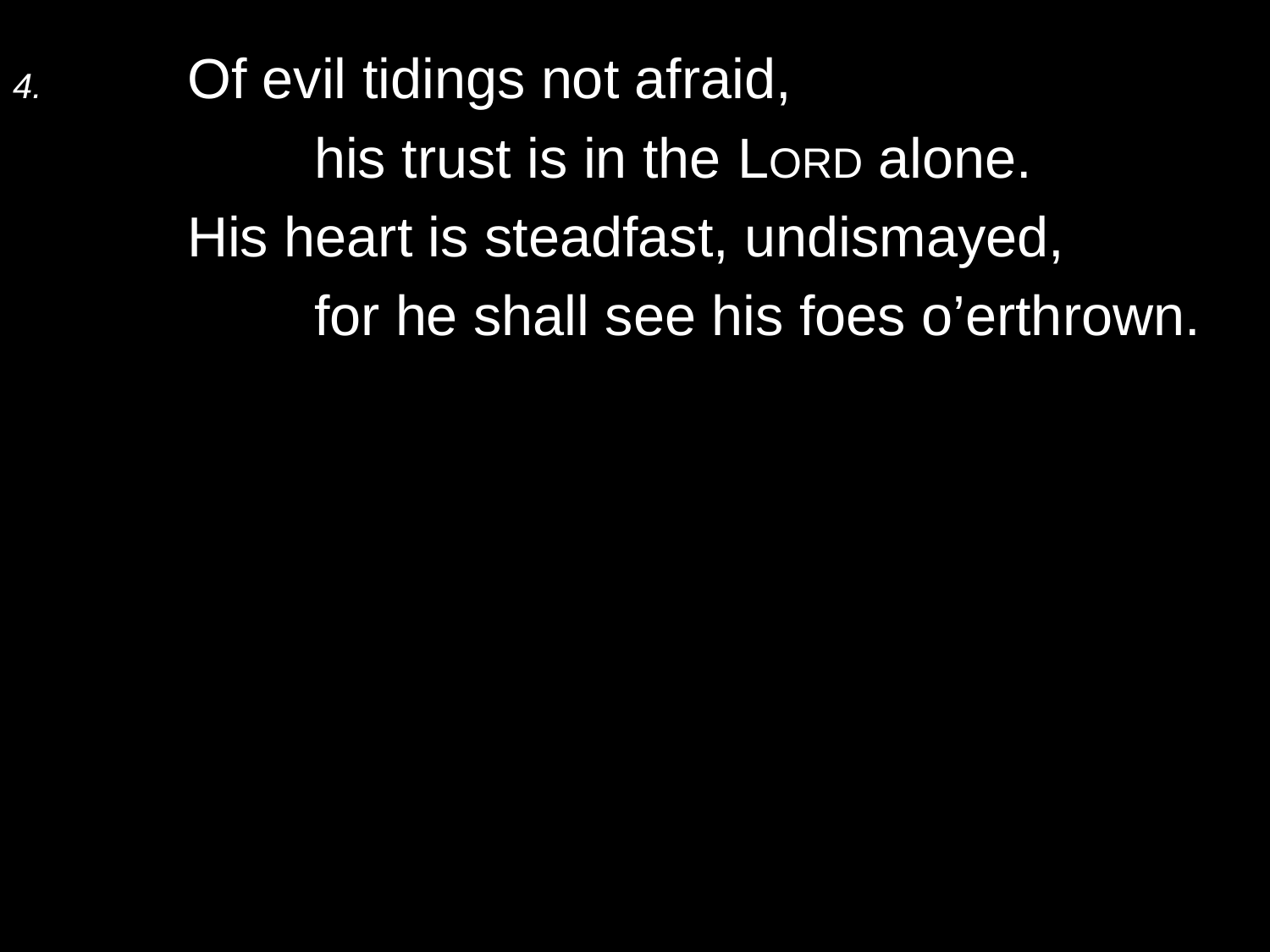

4.	Of evil tidings not afraid,
		his trust is in the Lord alone.
	His heart is steadfast, undismayed,
		for he shall see his foes o’erthrown.